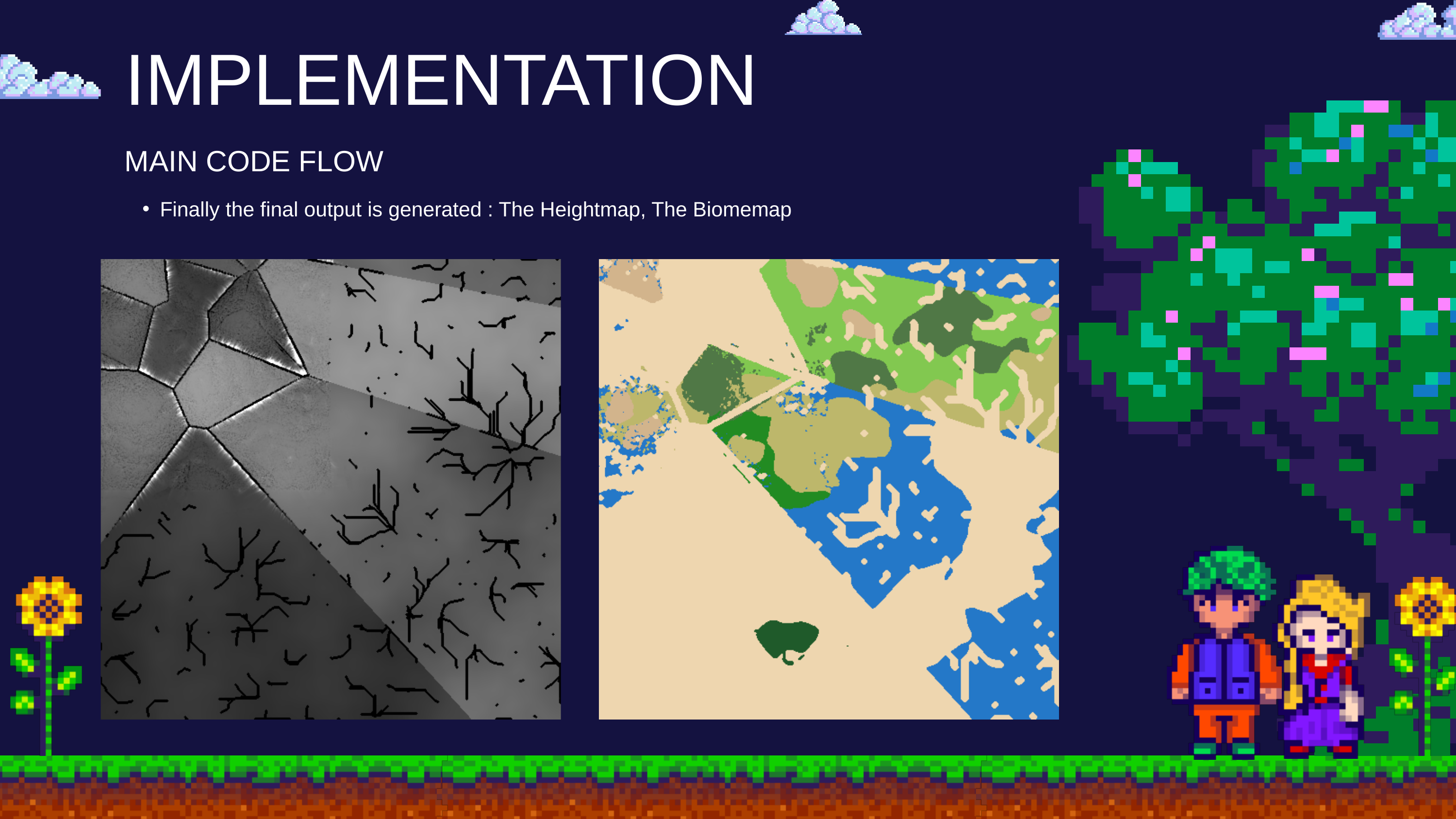

IMPLEMENTATION

MAIN CODE FLOW
Finally the final output is generated : The Heightmap, The Biomemap